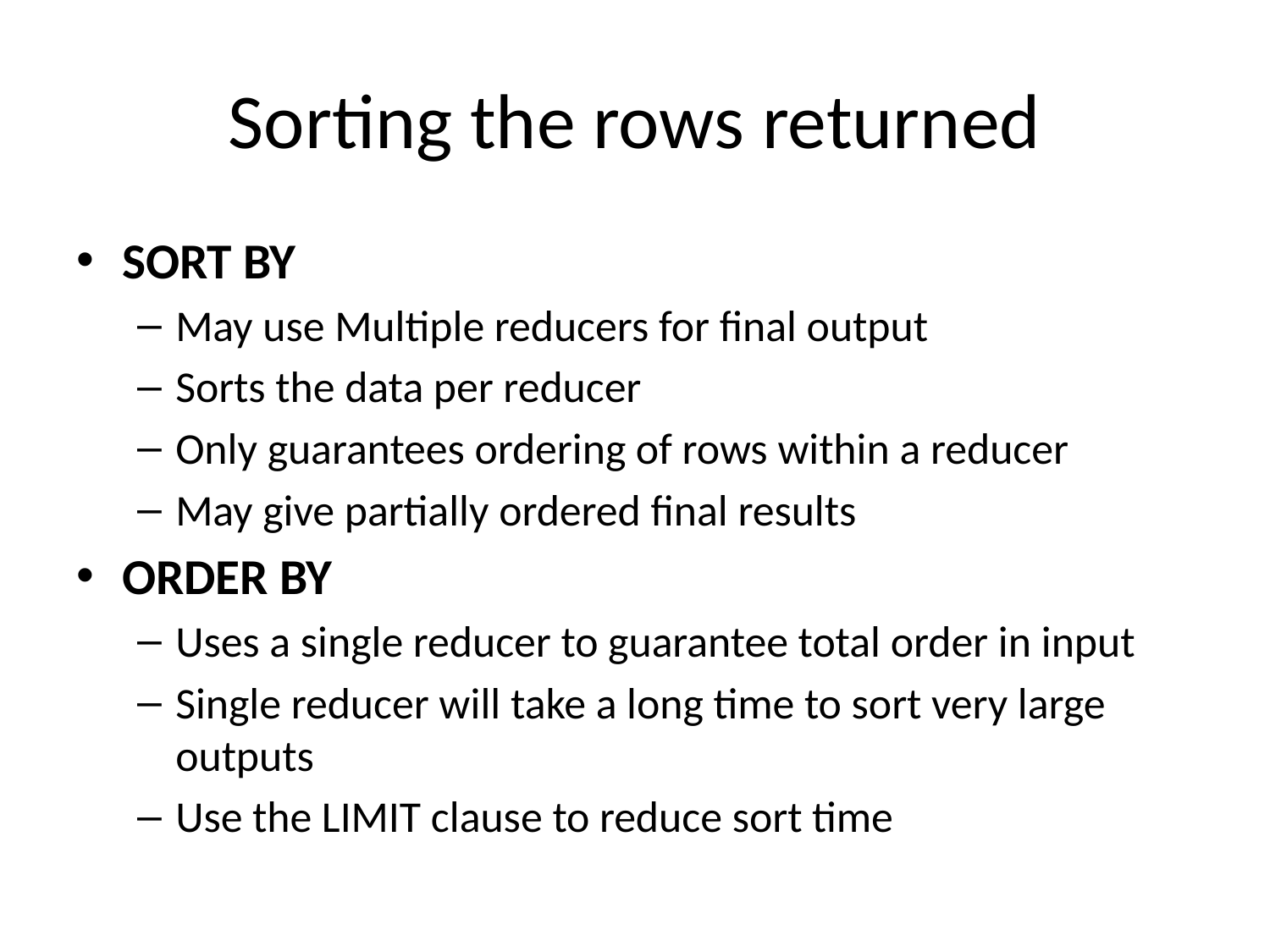

# Sorting the rows returned
SORT BY
May use Multiple reducers for final output
Sorts the data per reducer
Only guarantees ordering of rows within a reducer
May give partially ordered final results
ORDER BY
Uses a single reducer to guarantee total order in input
Single reducer will take a long time to sort very large outputs
Use the LIMIT clause to reduce sort time